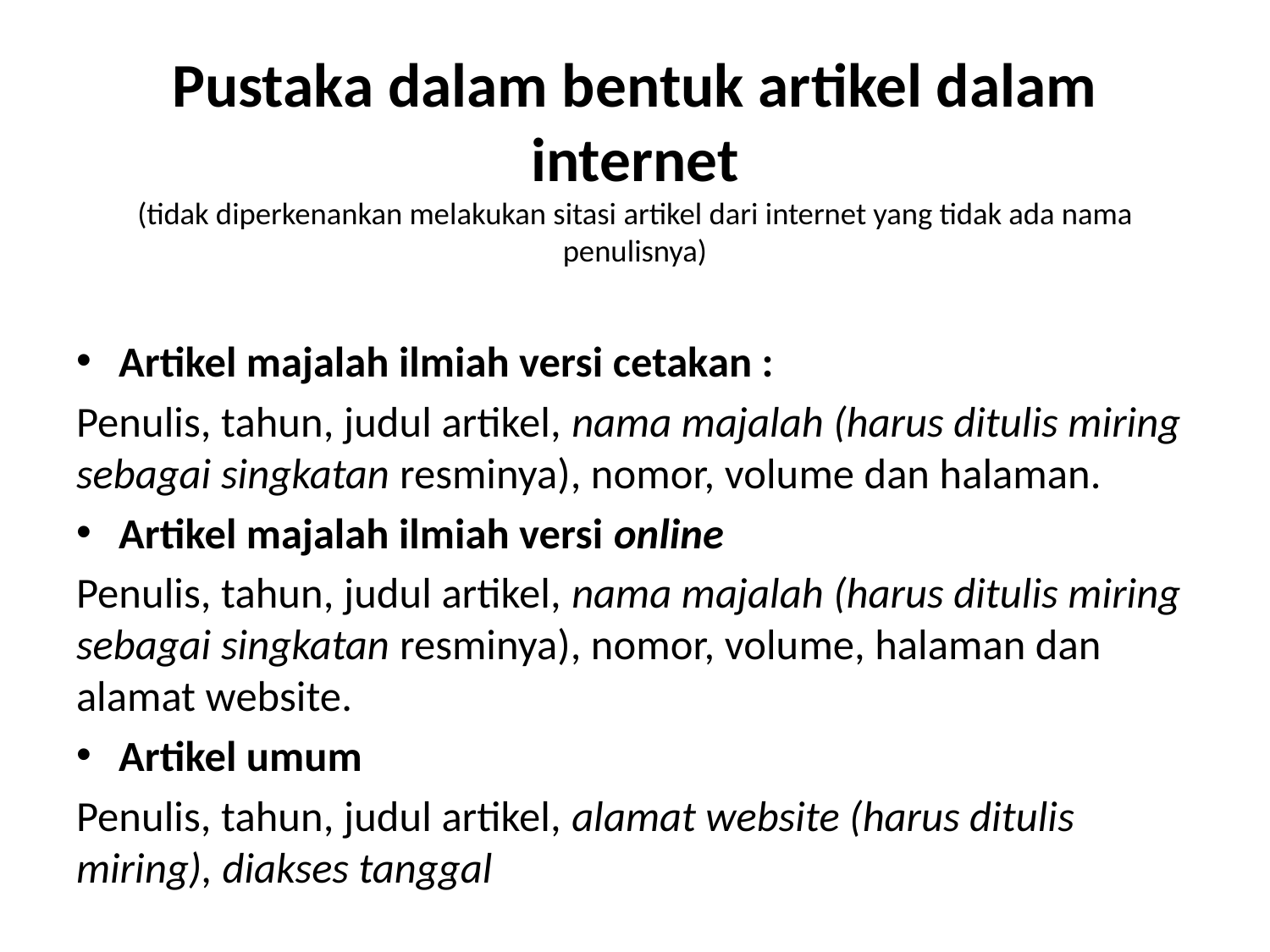

# Pustaka dalam bentuk artikel dalam internet (tidak diperkenankan melakukan sitasi artikel dari internet yang tidak ada nama penulisnya)
Artikel majalah ilmiah versi cetakan :
Penulis, tahun, judul artikel, nama majalah (harus ditulis miring sebagai singkatan resminya), nomor, volume dan halaman.
Artikel majalah ilmiah versi online
Penulis, tahun, judul artikel, nama majalah (harus ditulis miring sebagai singkatan resminya), nomor, volume, halaman dan alamat website.
Artikel umum
Penulis, tahun, judul artikel, alamat website (harus ditulis miring), diakses tanggal